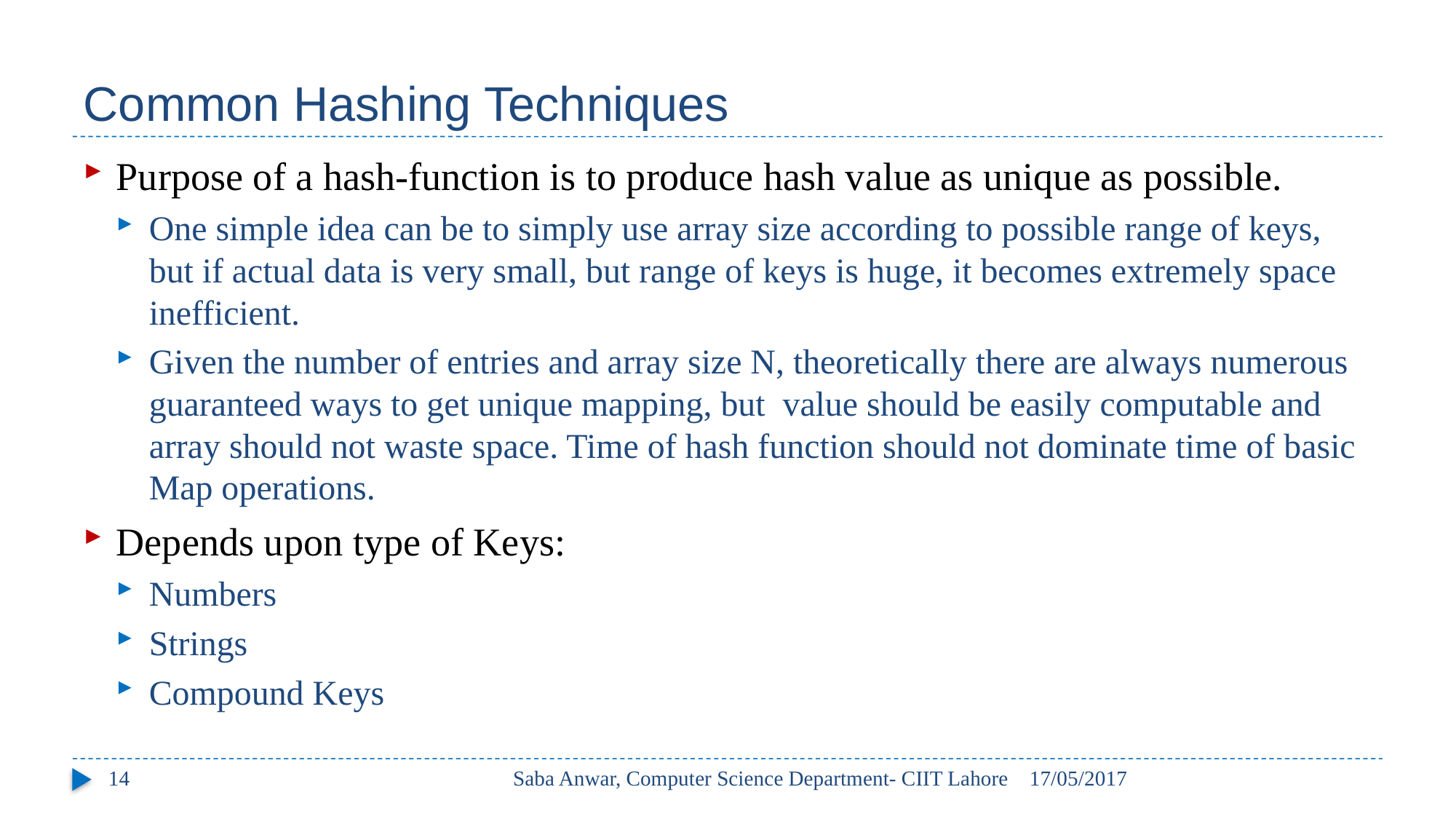

# Common Hashing Techniques
Purpose of a hash-function is to produce hash value as unique as possible.
One simple idea can be to simply use array size according to possible range of keys, but if actual data is very small, but range of keys is huge, it becomes extremely space inefficient.
Given the number of entries and array size N, theoretically there are always numerous guaranteed ways to get unique mapping, but  value should be easily computable and array should not waste space. Time of hash function should not dominate time of basic Map operations.
Depends upon type of Keys:
Numbers
Strings
Compound Keys
14
Saba Anwar, Computer Science Department- CIIT Lahore
17/05/2017